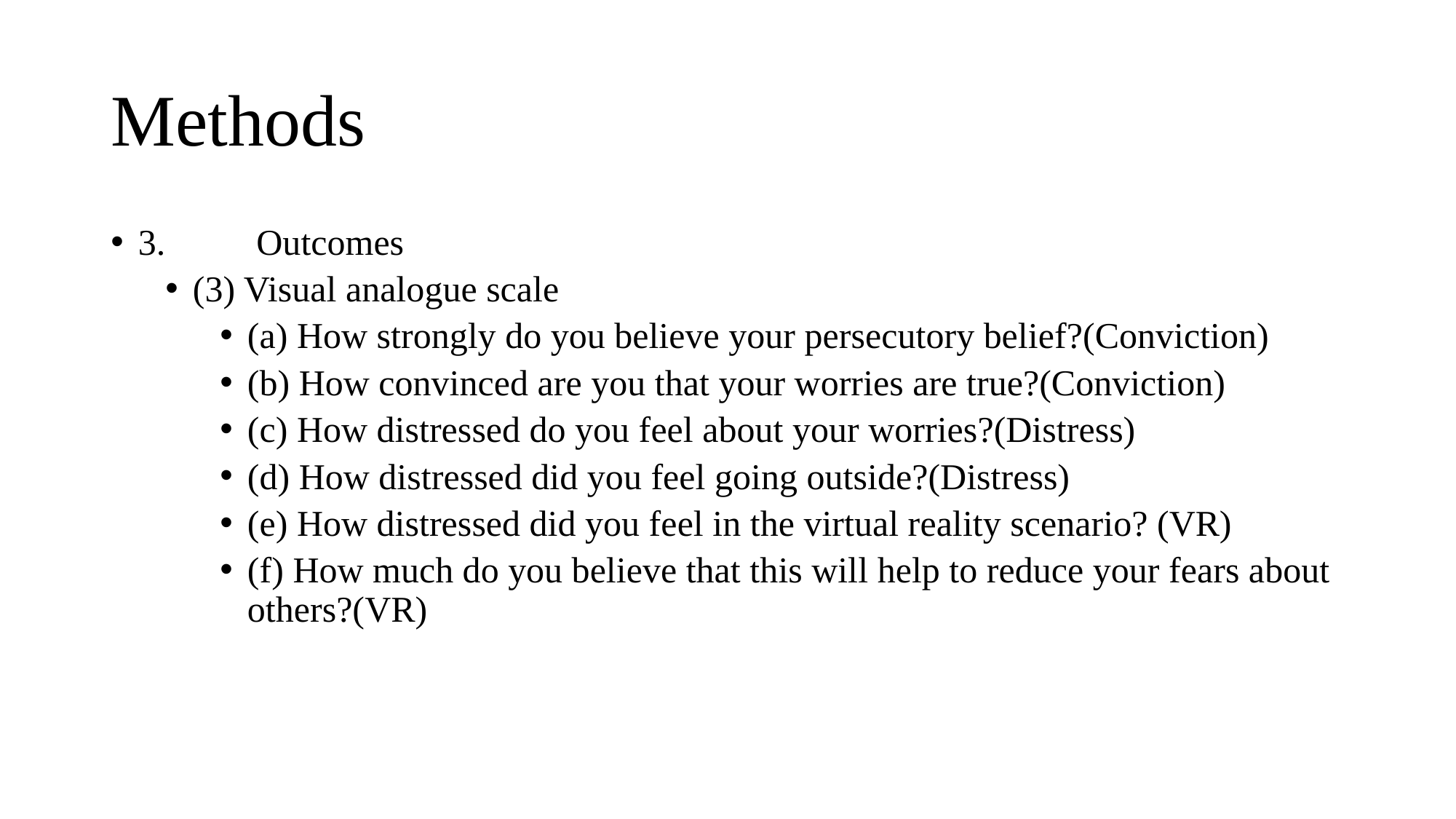

# Methods
3.	 Outcomes
(3) Visual analogue scale
(a) How strongly do you believe your persecutory belief?(Conviction)
(b) How convinced are you that your worries are true?(Conviction)
(c) How distressed do you feel about your worries?(Distress)
(d) How distressed did you feel going outside?(Distress)
(e) How distressed did you feel in the virtual reality scenario? (VR)
(f) How much do you believe that this will help to reduce your fears about others?(VR)